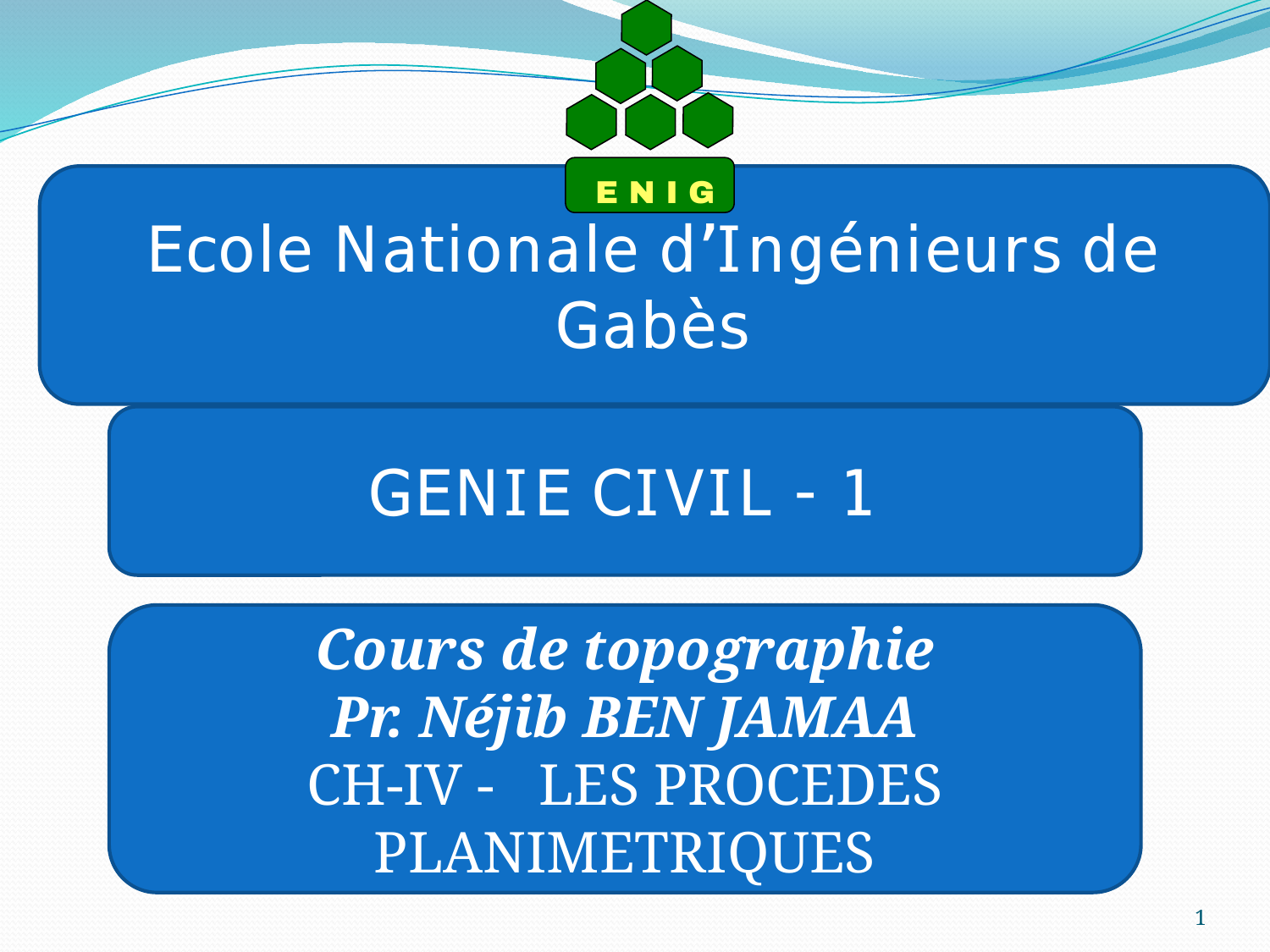

E N I G
Ecole Nationale d’Ingénieurs de Gabès
GENIE CIVIL - 1
Cours de topographie
Pr. Néjib BEN JAMAA
CH-IV -   LES PROCEDES PLANIMETRIQUES
1